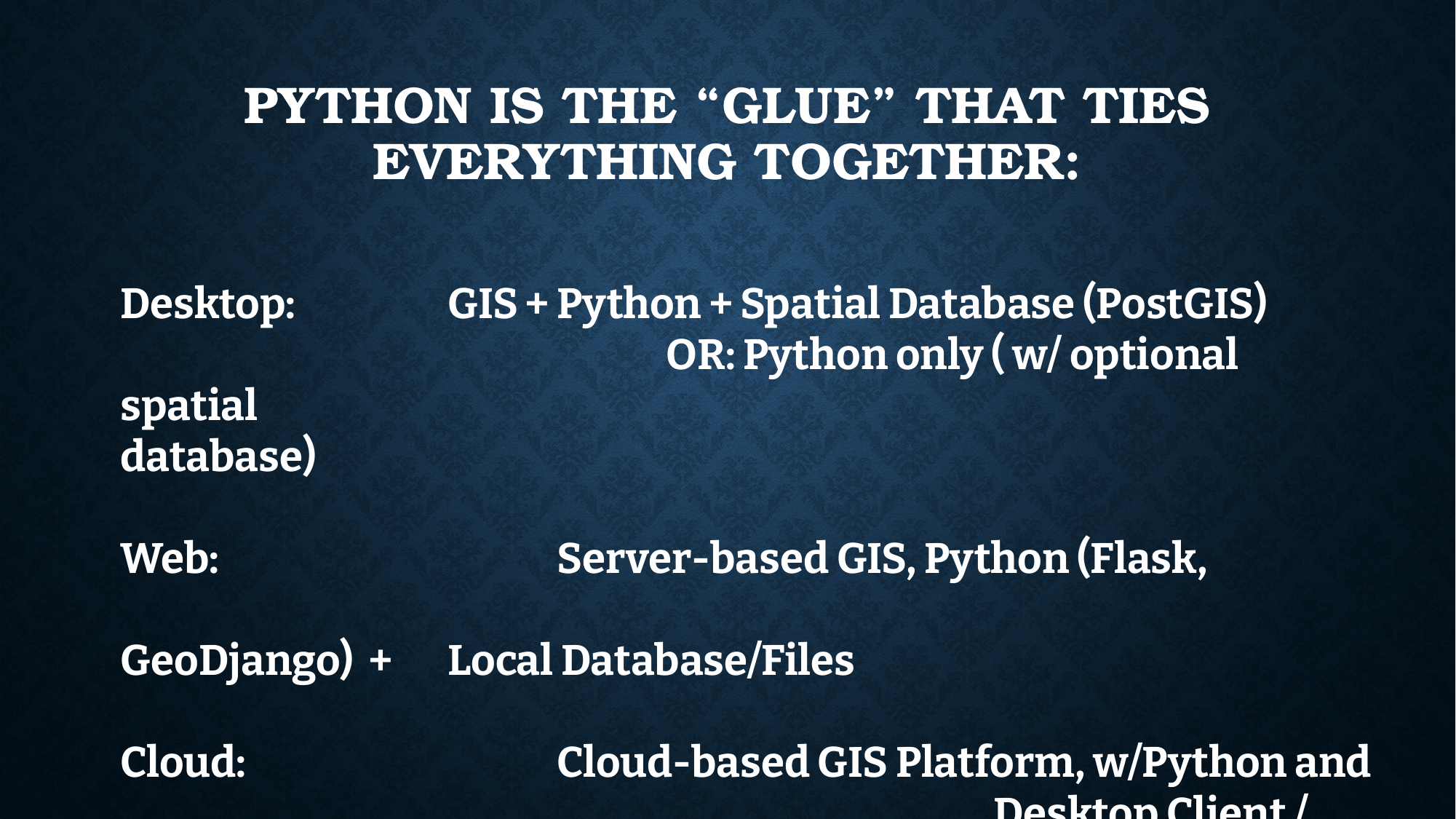

# Python is the “glue” that Ties everything together:
Desktop: 		GIS + Python + Spatial Database (PostGIS)
					OR: Python only ( w/ optional spatial 									database)

Web:				Server-based GIS, Python (Flask, 											GeoDjango)  + 	Local Database/Files

Cloud:			Cloud-based GIS Platform, w/Python and 								Desktop Client / OR: cloud big data processing